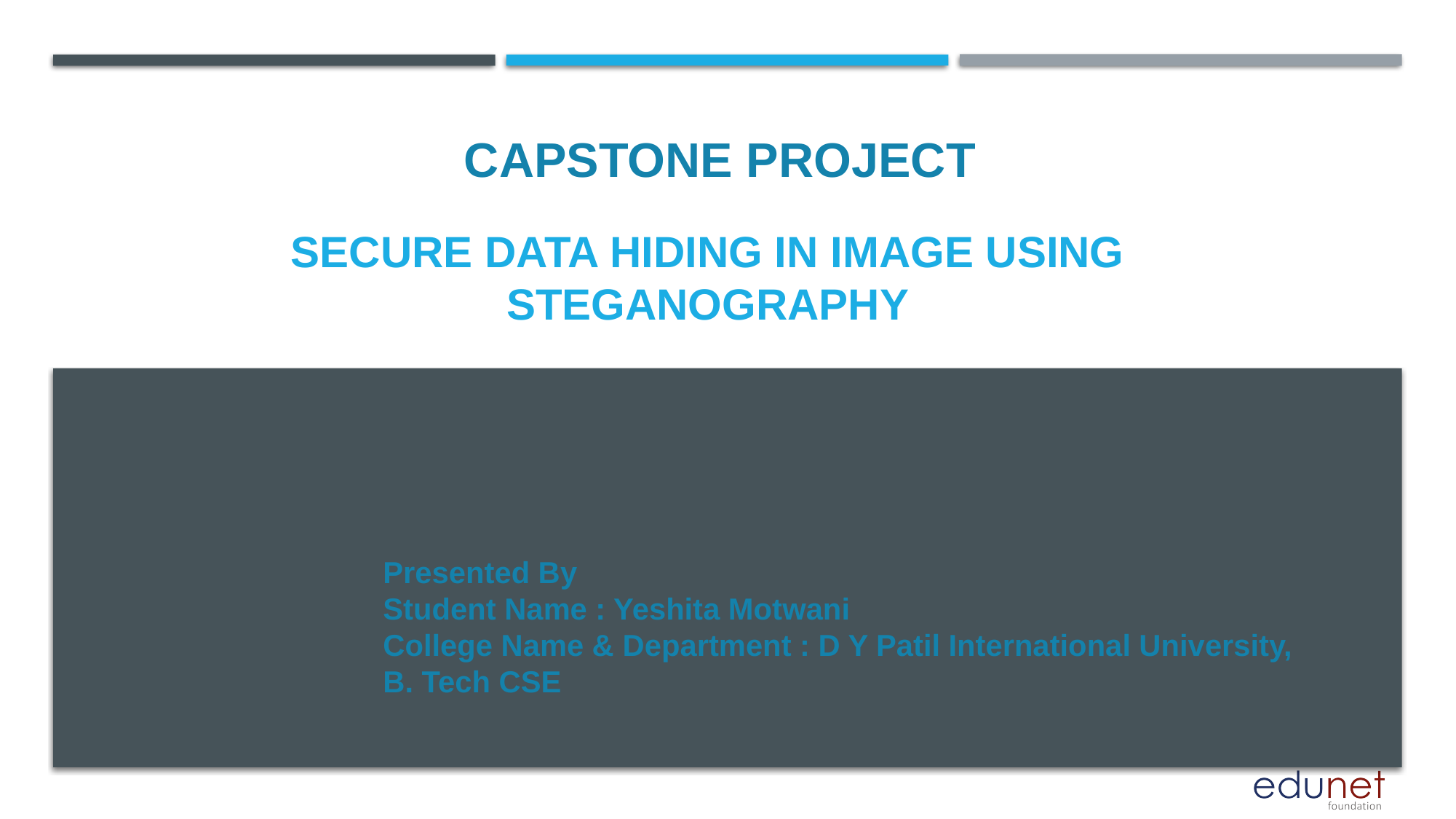

CAPSTONE PROJECT
# Secure Data Hiding in Image Using Steganography
Presented By
Student Name : Yeshita Motwani
College Name & Department : D Y Patil International University, B. Tech CSE